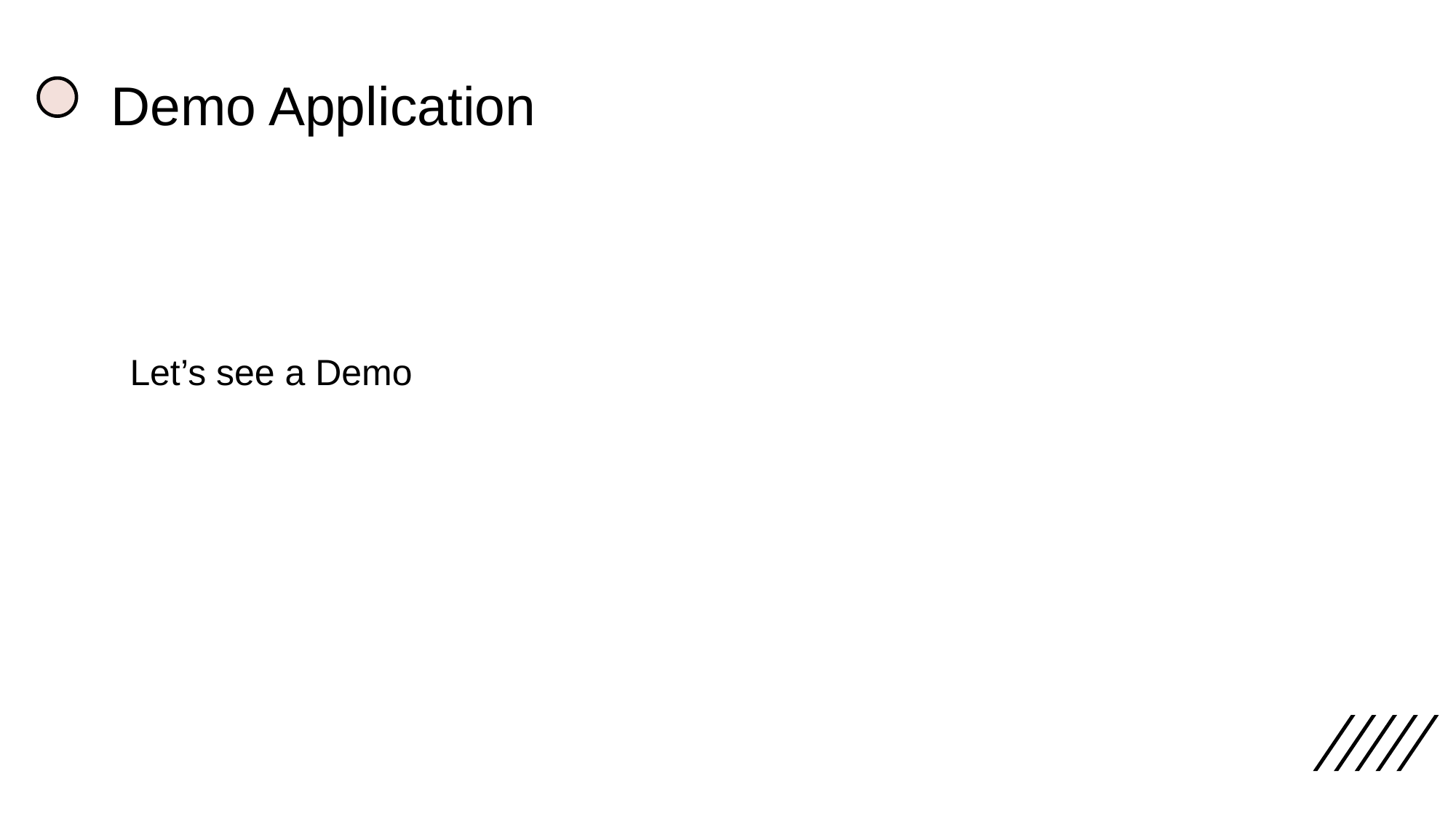

# Demo Application
Let’s see a Demo